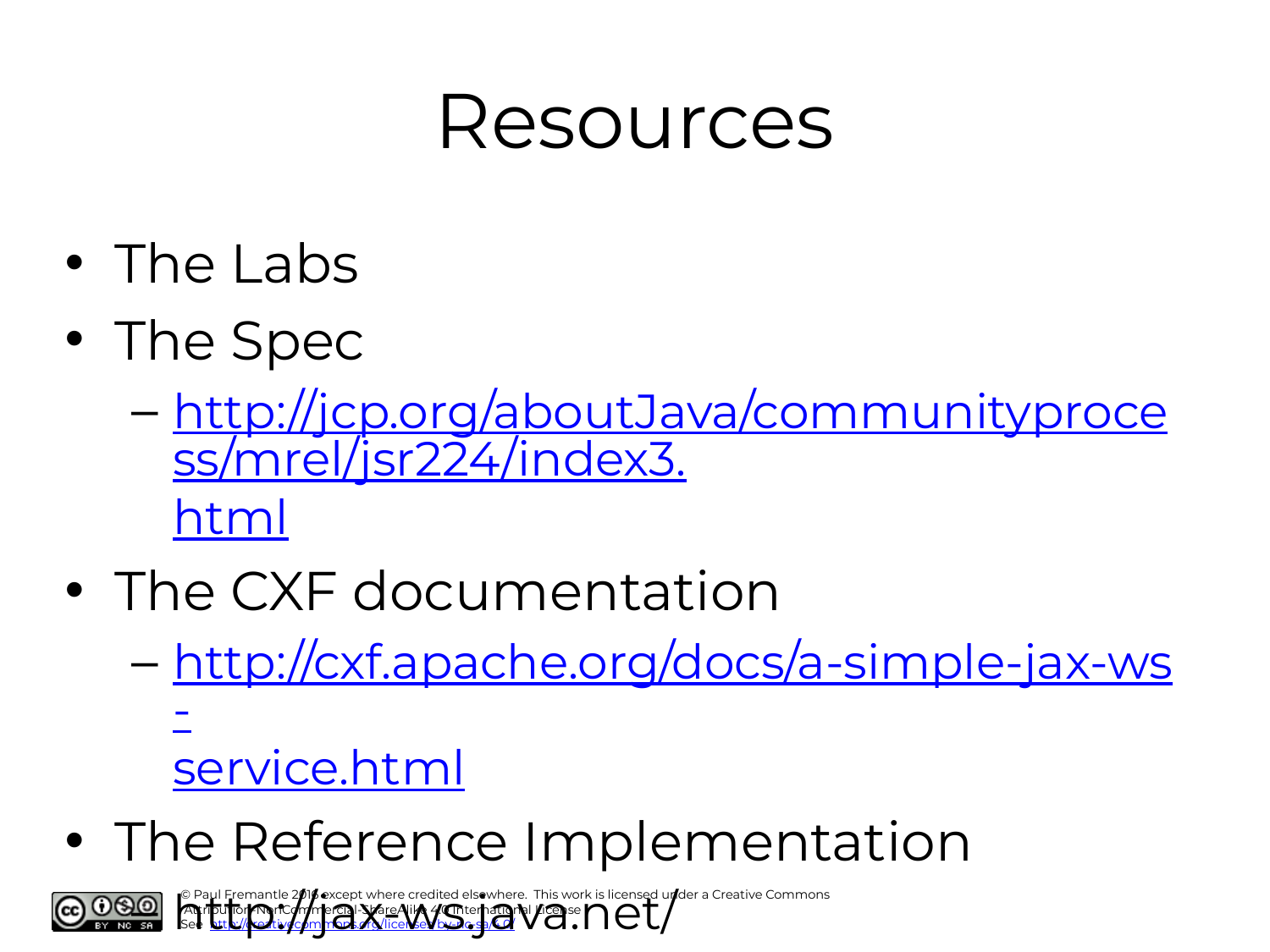

# Resources
The Labs
The Spec
http://jcp.org/aboutJava/communityprocess/mrel/jsr224/index3.html
The CXF documentation
http://cxf.apache.org/docs/a-simple-jax-ws-service.html
The Reference Implementation
http://jax-ws.java.net/